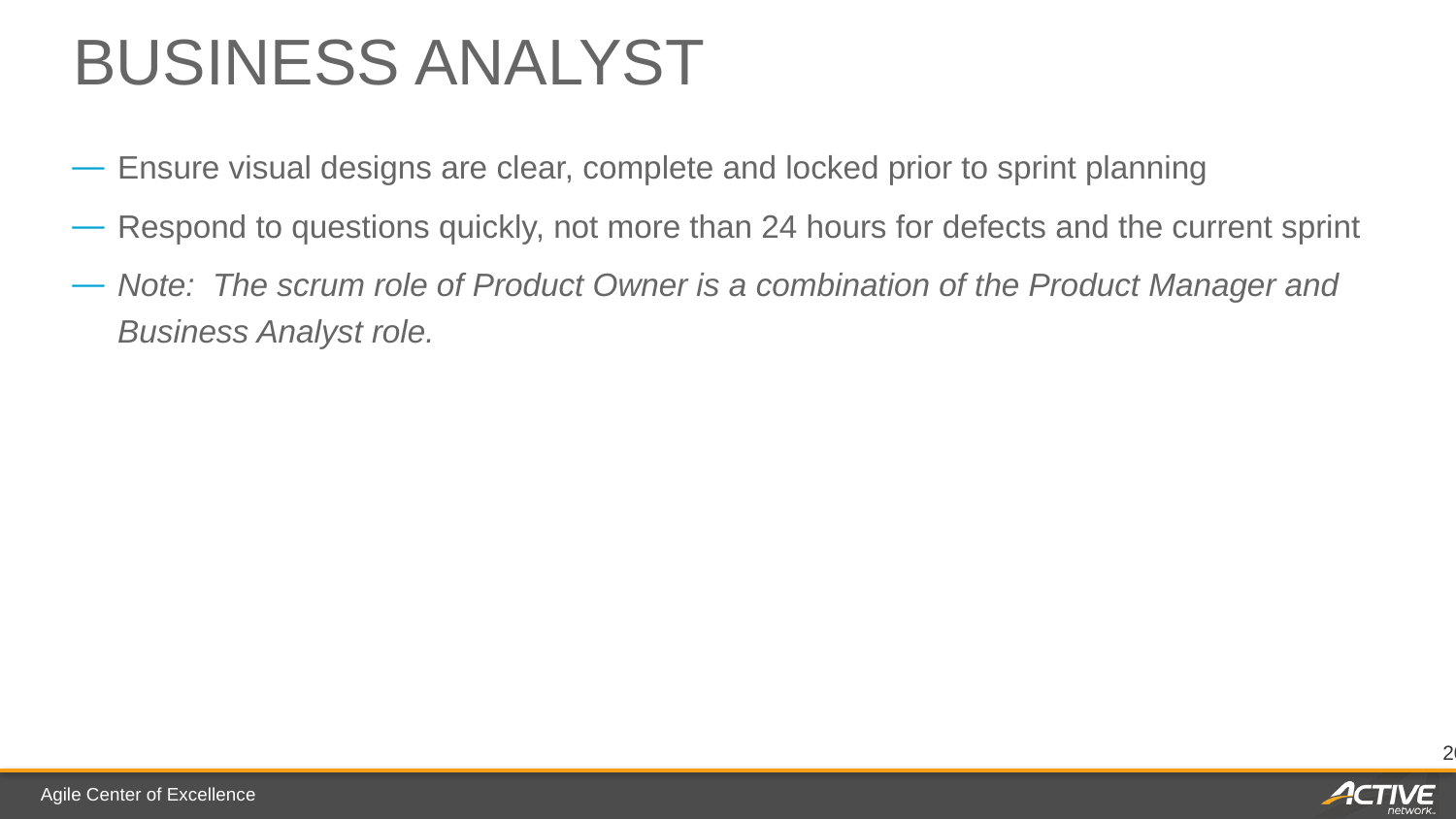

# Business Analyst
Ensure visual designs are clear, complete and locked prior to sprint planning
Respond to questions quickly, not more than 24 hours for defects and the current sprint
Note:  The scrum role of Product Owner is a combination of the Product Manager and Business Analyst role.